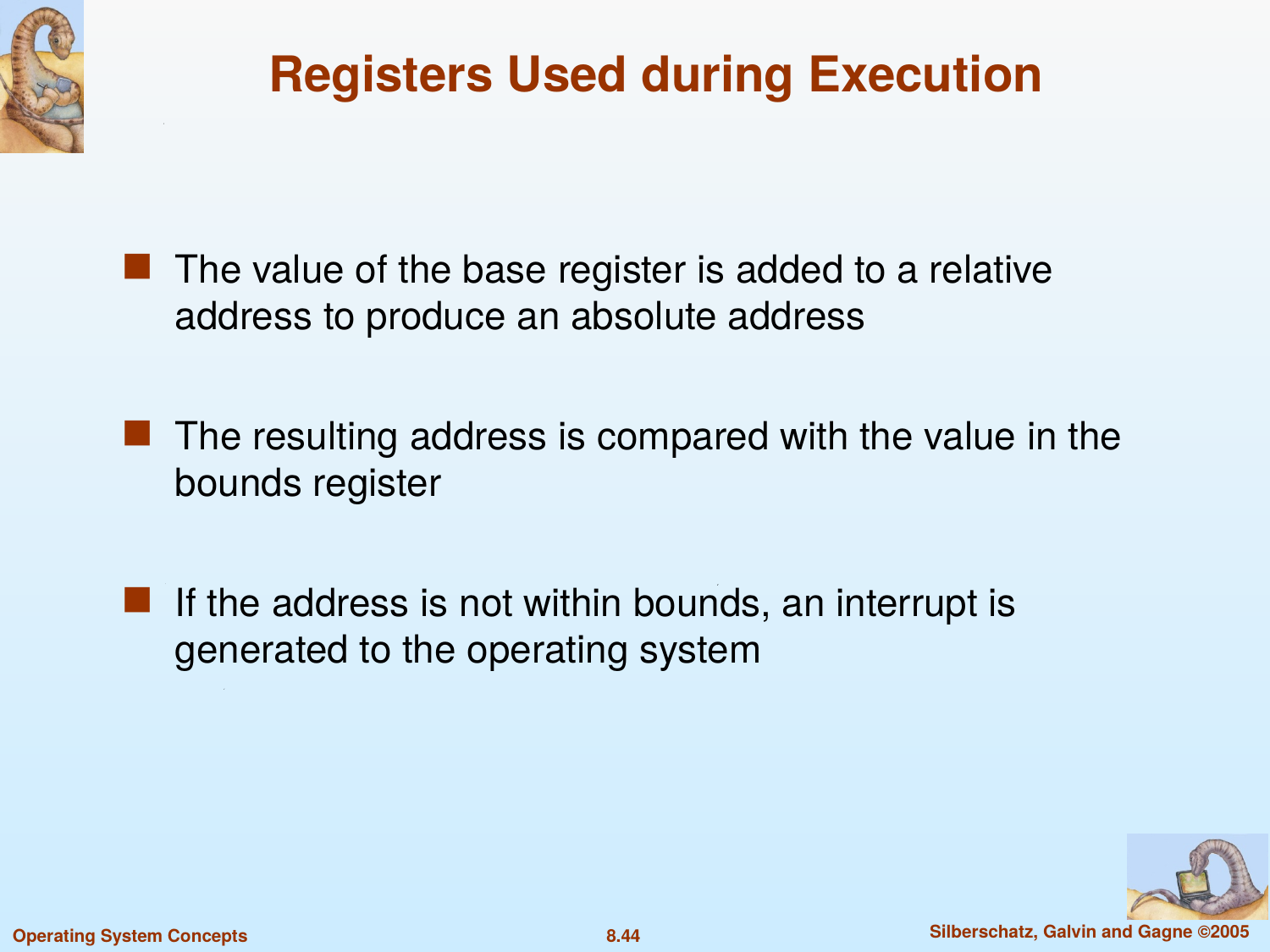

# Registers Used during Execution

The value of the base register is added to a relative address to produce an absolute address

The resulting address is compared with the value in the bounds register

If the address is not within bounds, an interrupt is generated to the operating system